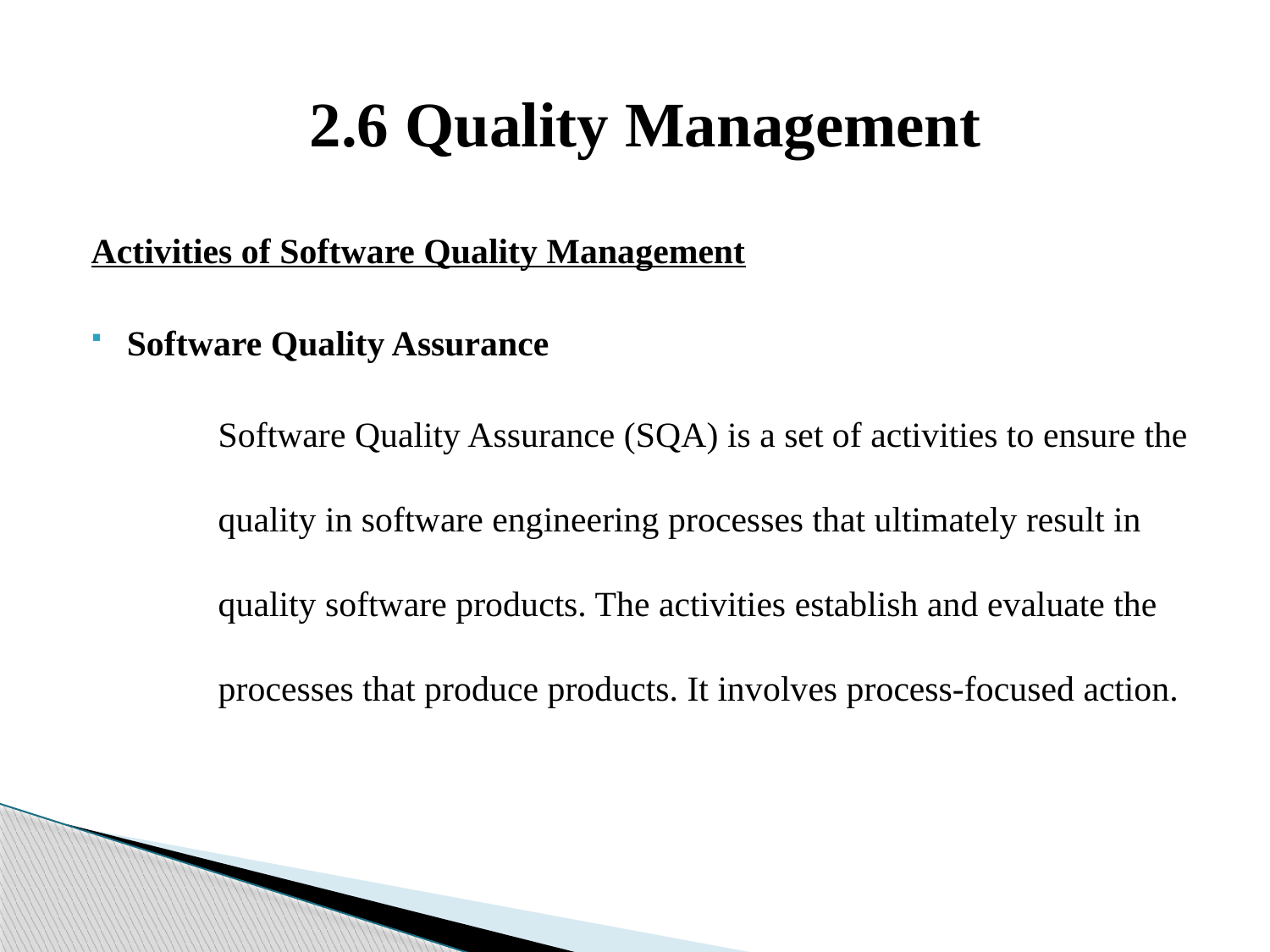

# 2.6 Quality Management
Activities of Software Quality Management
Software Quality Assurance
	Software Quality Assurance (SQA) is a set of activities to ensure the 	quality in software engineering processes that ultimately result in 	quality software products. The activities establish and evaluate the 	processes that produce products. It involves process-focused action.